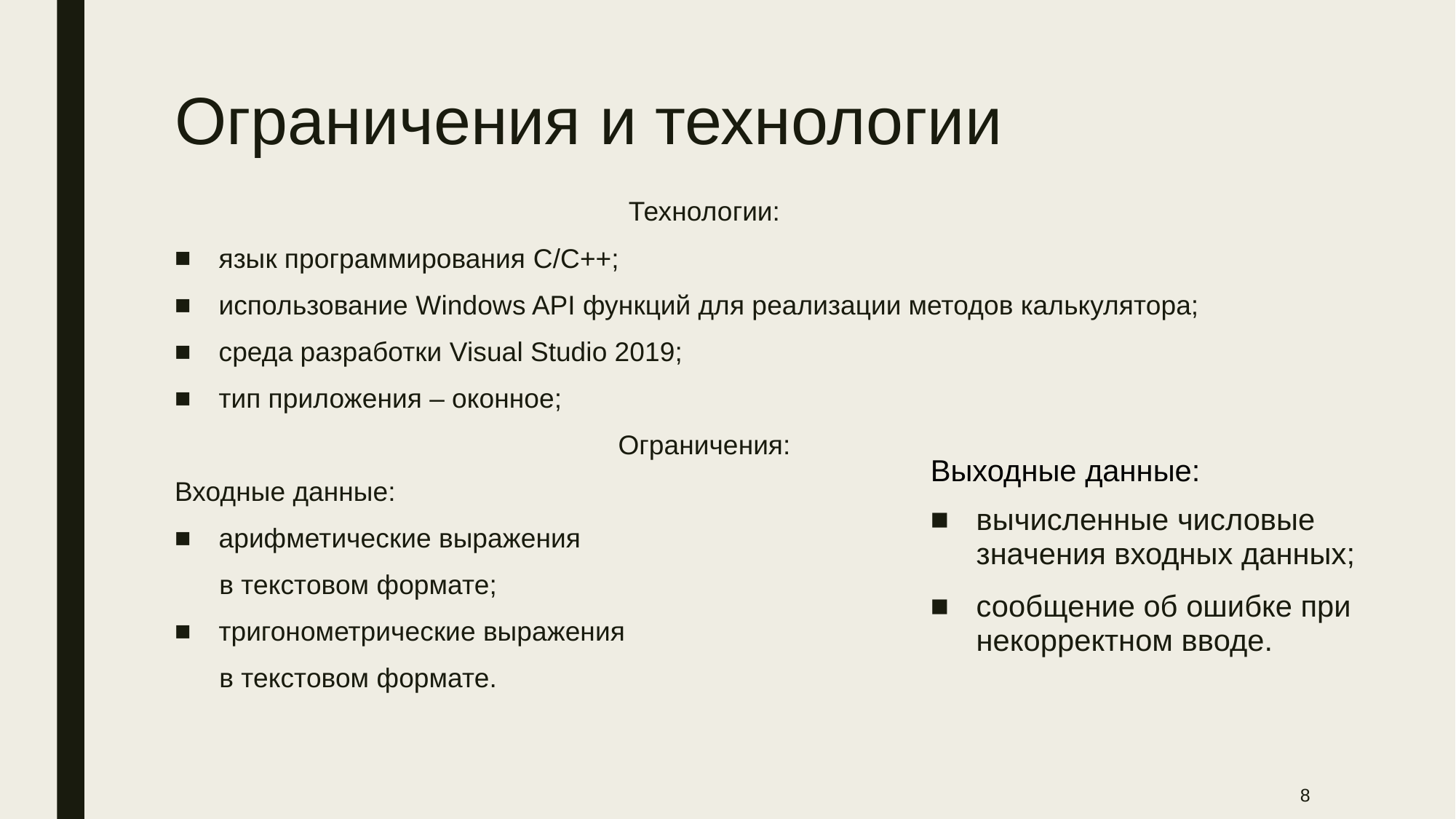

# Ограничения и технологии
Технологии:
язык программирования C/C++;
использование Windows API функций для реализации методов калькулятора;
среда разработки Visual Studio 2019;
тип приложения – оконное;
Ограничения:
Входные данные:
арифметические выражения
      в текстовом формате;
тригонометрические выражения
      в текстовом формате.
Выходные данные:
вычисленные числовые значения входных данных;
сообщение об ошибке при некорректном вводе.

8